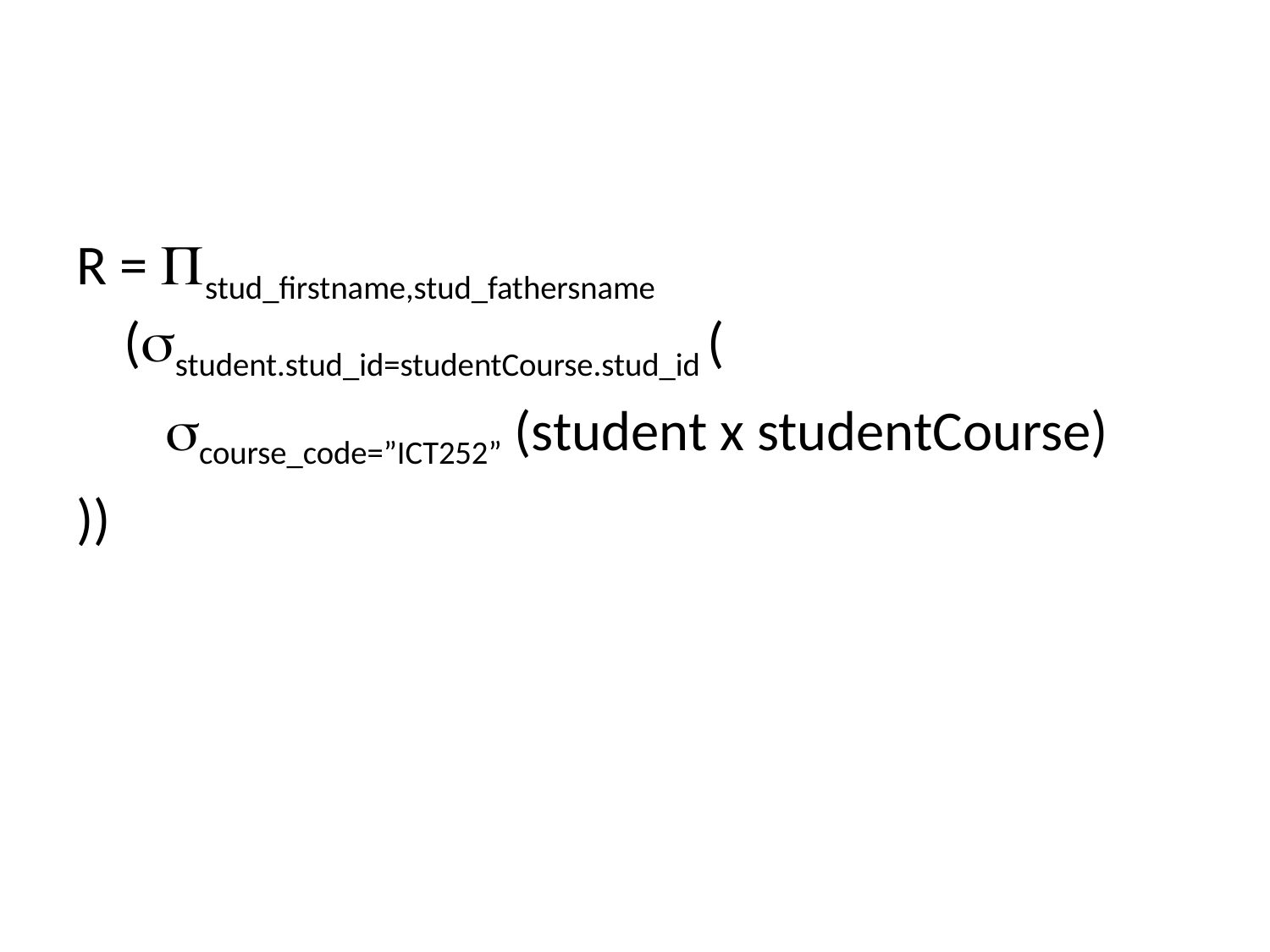

#
R = Πstud_firstname,stud_fathersname (σstudent.stud_id=studentCourse.stud_id (
       σcourse_code=”ICT252” (student x studentCourse)
))